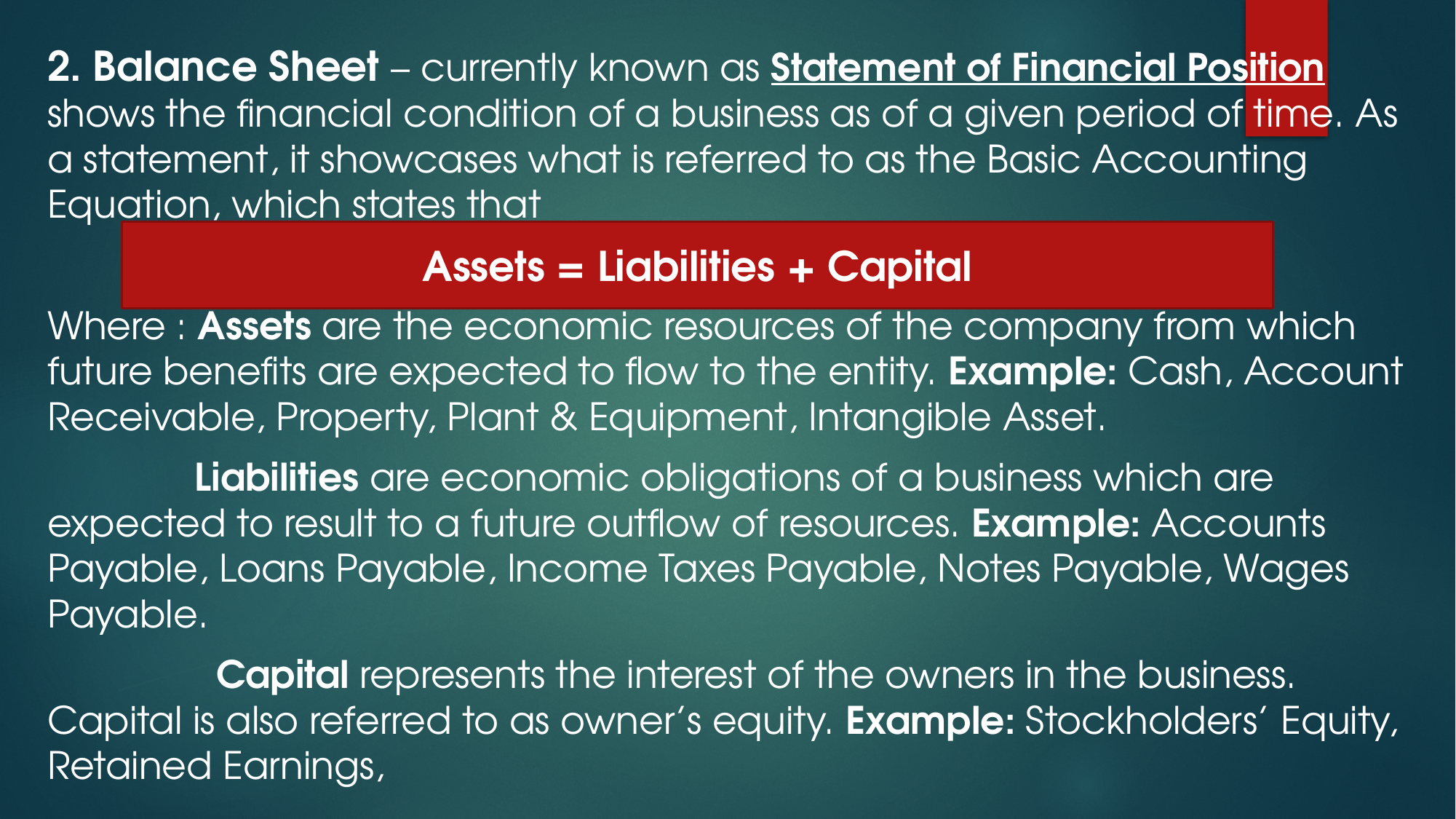

2. Balance Sheet – currently known as Statement of Financial Position shows the financial condition of a business as of a given period of time. As a statement, it showcases what is referred to as the Basic Accounting Equation, which states that

Where : Assets are the economic resources of the company from which future benefits are expected to flow to the entity. Example: Cash, Account Receivable, Property, Plant & Equipment, Intangible Asset.
              Liabilities are economic obligations of a business which are expected to result to a future outflow of resources. Example: Accounts Payable, Loans Payable, Income Taxes Payable, Notes Payable, Wages Payable.
                Capital represents the interest of the owners in the business. Capital is also referred to as owner’s equity. Example: Stockholders’ Equity, Retained Earnings,

Assets = Liabilities + Capital